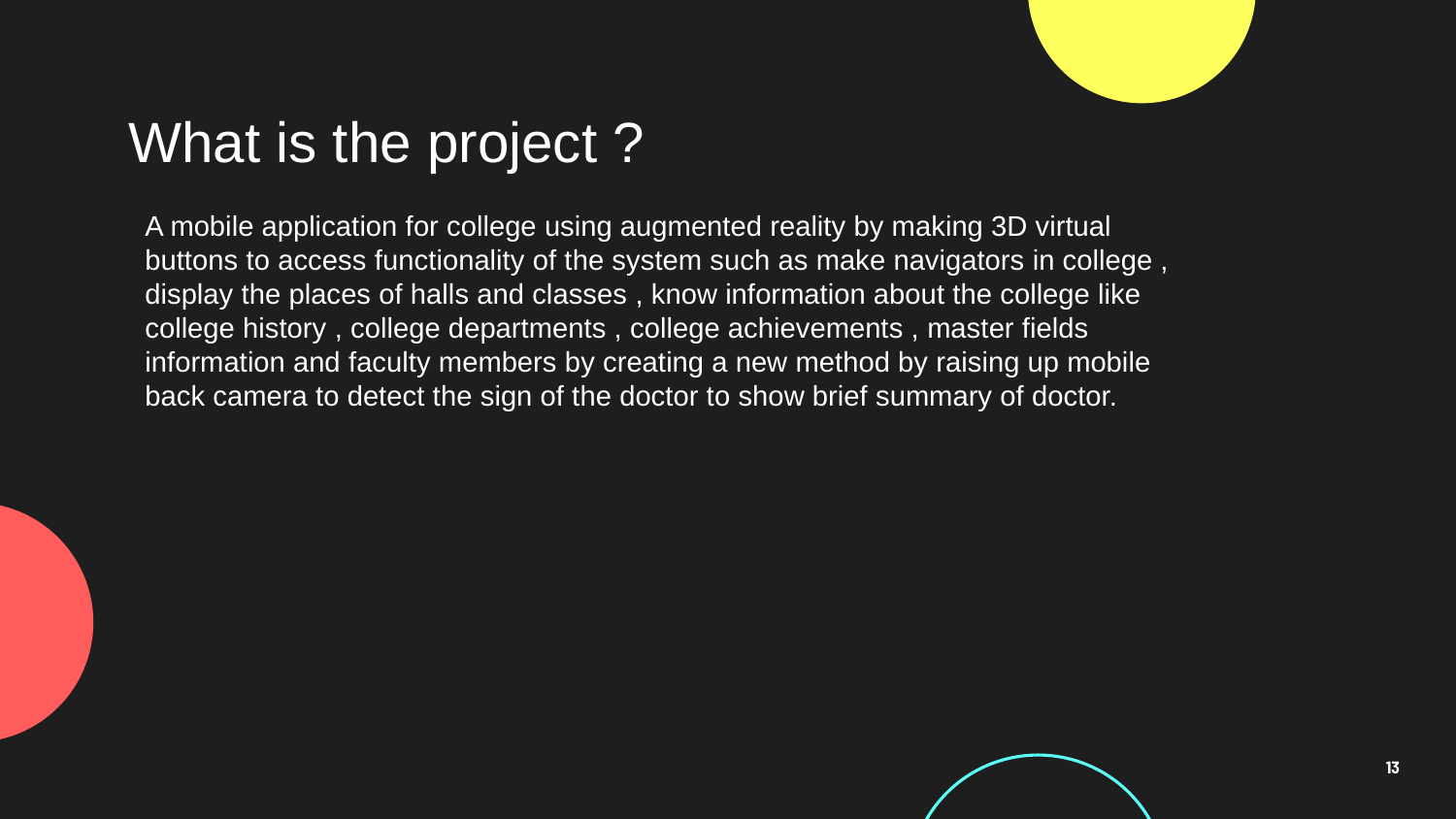

# What is the project ?
A mobile application for college using augmented reality by making 3D virtual buttons to access functionality of the system such as make navigators in college , display the places of halls and classes , know information about the college like college history , college departments , college achievements , master fields information and faculty members by creating a new method by raising up mobile back camera to detect the sign of the doctor to show brief summary of doctor.
13